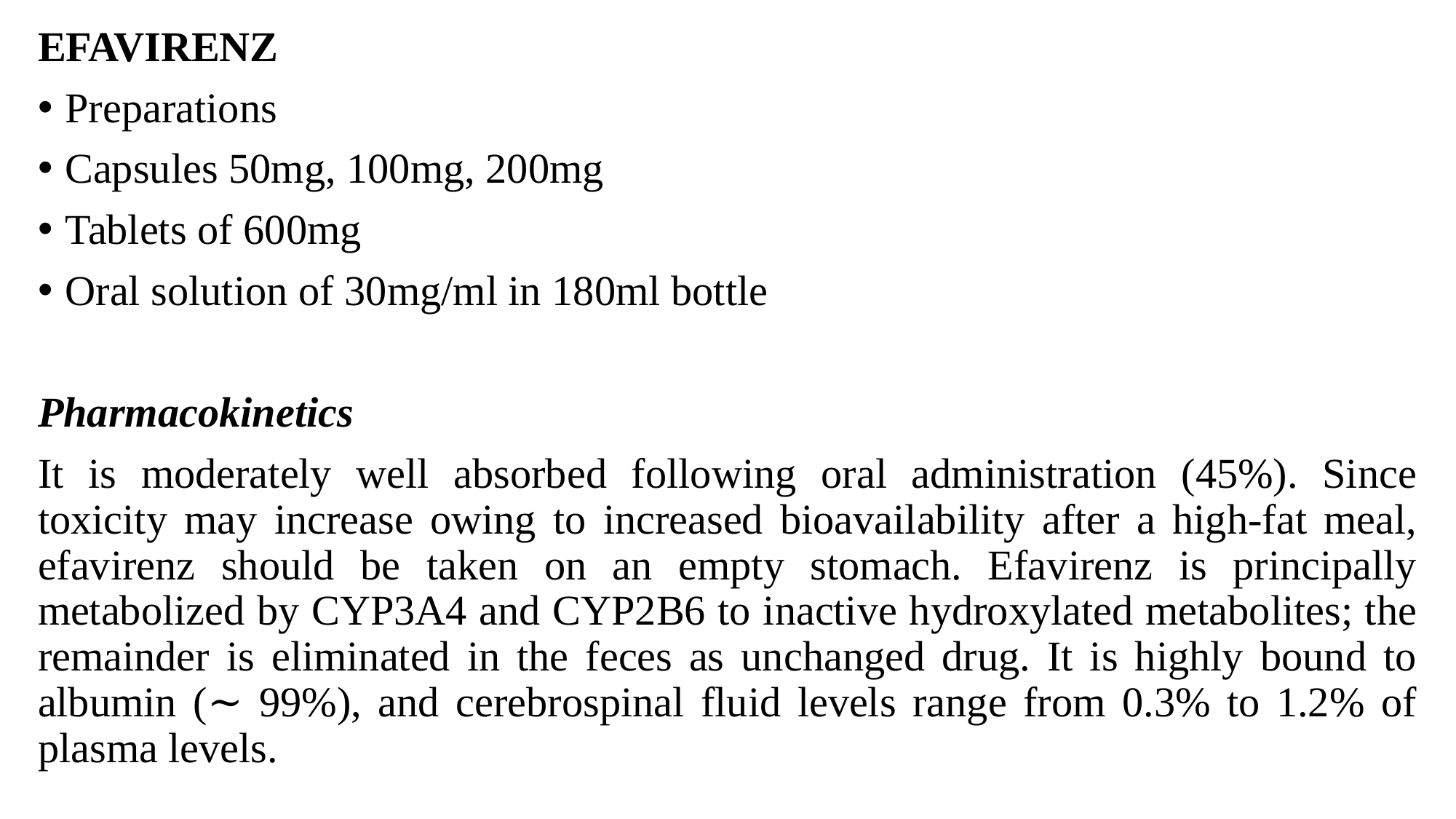

EFAVIRENZ
Preparations
Capsules 50mg, 100mg, 200mg
Tablets of 600mg
Oral solution of 30mg/ml in 180ml bottle

Pharmacokinetics
It is moderately well absorbed following oral administration (45%). Since toxicity may increase owing to increased bioavailability after a high-fat meal, efavirenz should be taken on an empty stomach. Efavirenz is principally metabolized by CYP3A4 and CYP2B6 to inactive hydroxylated metabolites; the remainder is eliminated in the feces as unchanged drug. It is highly bound to albumin (∼ 99%), and cerebrospinal fluid levels range from 0.3% to 1.2% of plasma levels.